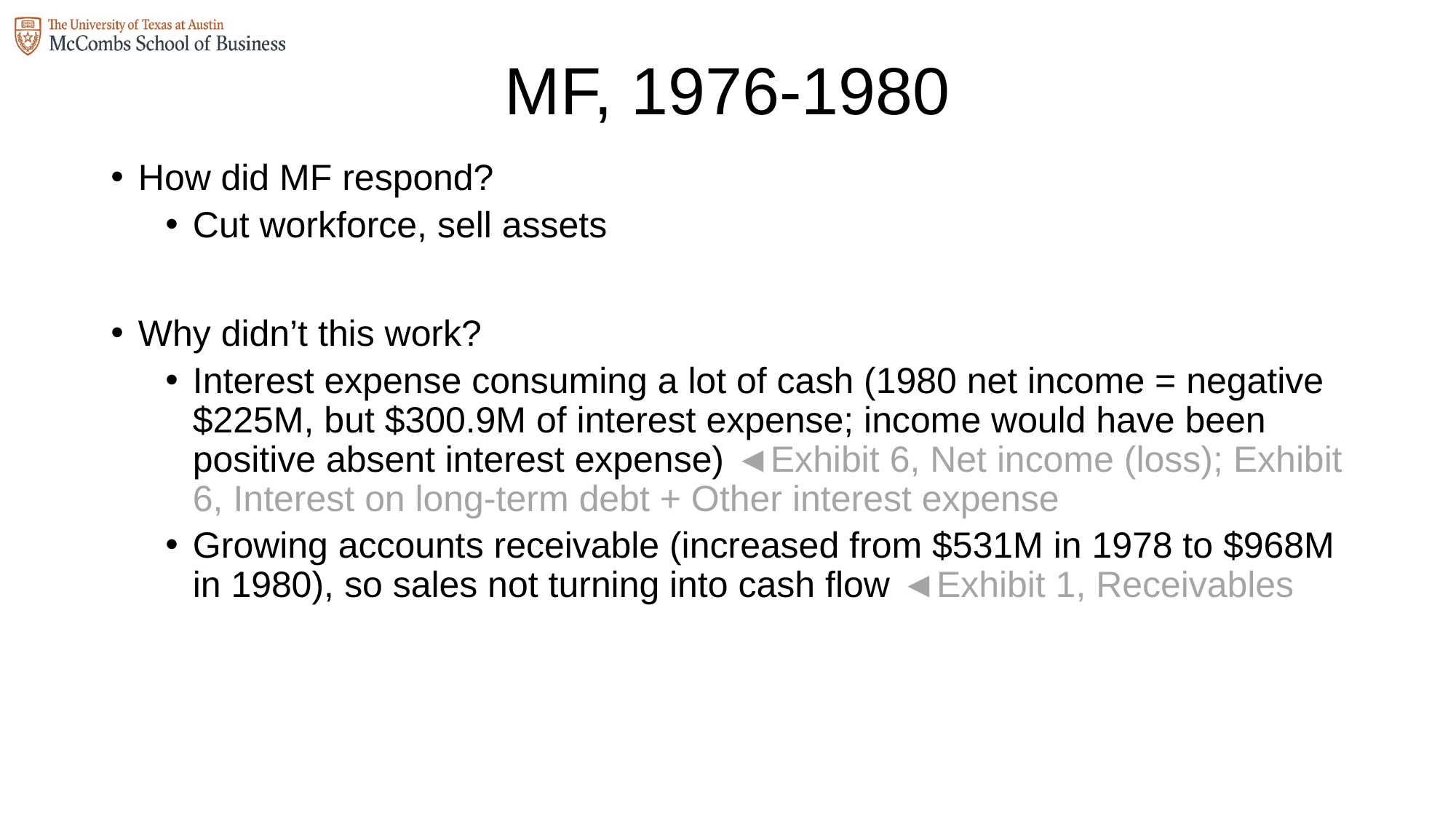

# MF, 1976-1980
How did MF respond?
Cut workforce, sell assets

Why didn’t this work?
Interest expense consuming a lot of cash (1980 net income = negative $225M, but $300.9M of interest expense; income would have been positive absent interest expense) ◄Exhibit 6, Net income (loss); Exhibit 6, Interest on long-term debt + Other interest expense
Growing accounts receivable (increased from $531M in 1978 to $968M in 1980), so sales not turning into cash flow ◄Exhibit 1, Receivables